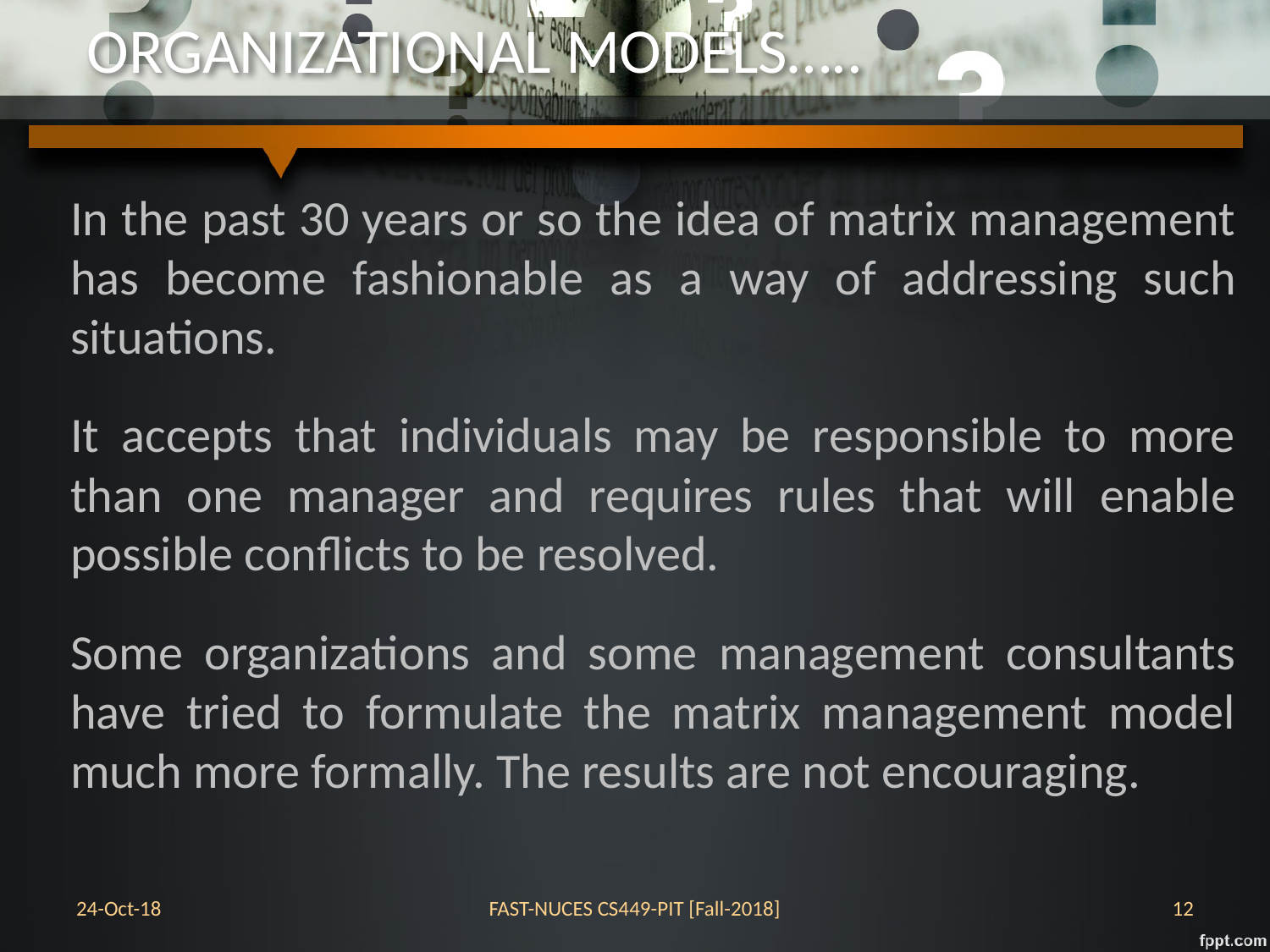

# ORGANIZATIONAL MODELS…..
In the past 30 years or so the idea of matrix management has become fashionable as a way of addressing such situations.

It accepts that individuals may be responsible to more than one manager and requires rules that will enable possible conflicts to be resolved.

Some organizations and some management consultants have tried to formulate the matrix management model much more formally. The results are not encouraging.
24-Oct-18
FAST-NUCES CS449-PIT [Fall-2018]
12